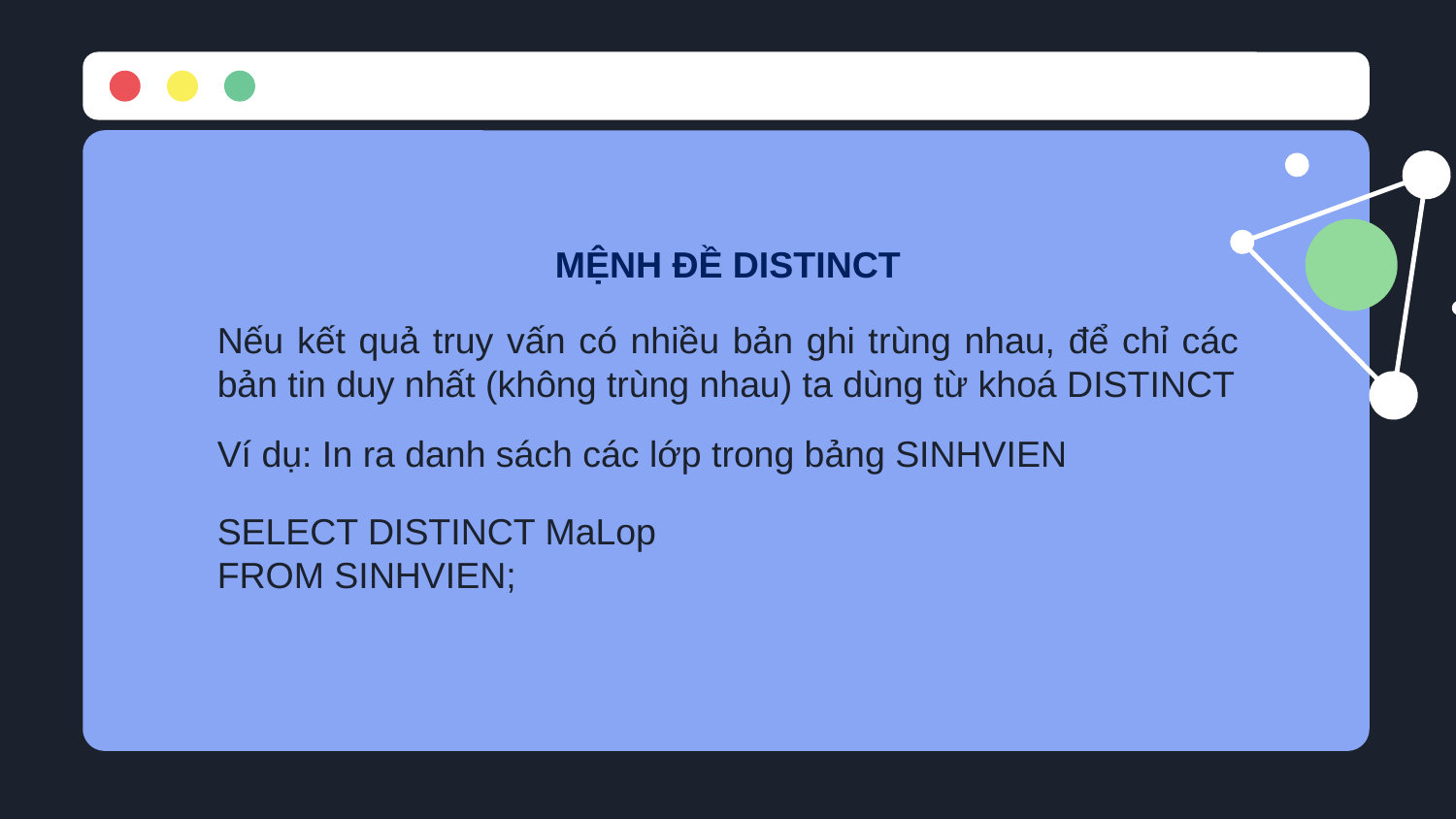

MỆNH ĐỀ DISTINCT
Nếu kết quả truy vấn có nhiều bản ghi trùng nhau, để chỉ các bản tin duy nhất (không trùng nhau) ta dùng từ khoá DISTINCT
Ví dụ: In ra danh sách các lớp trong bảng SINHVIEN
SELECT DISTINCT MaLop
FROM SINHVIEN;